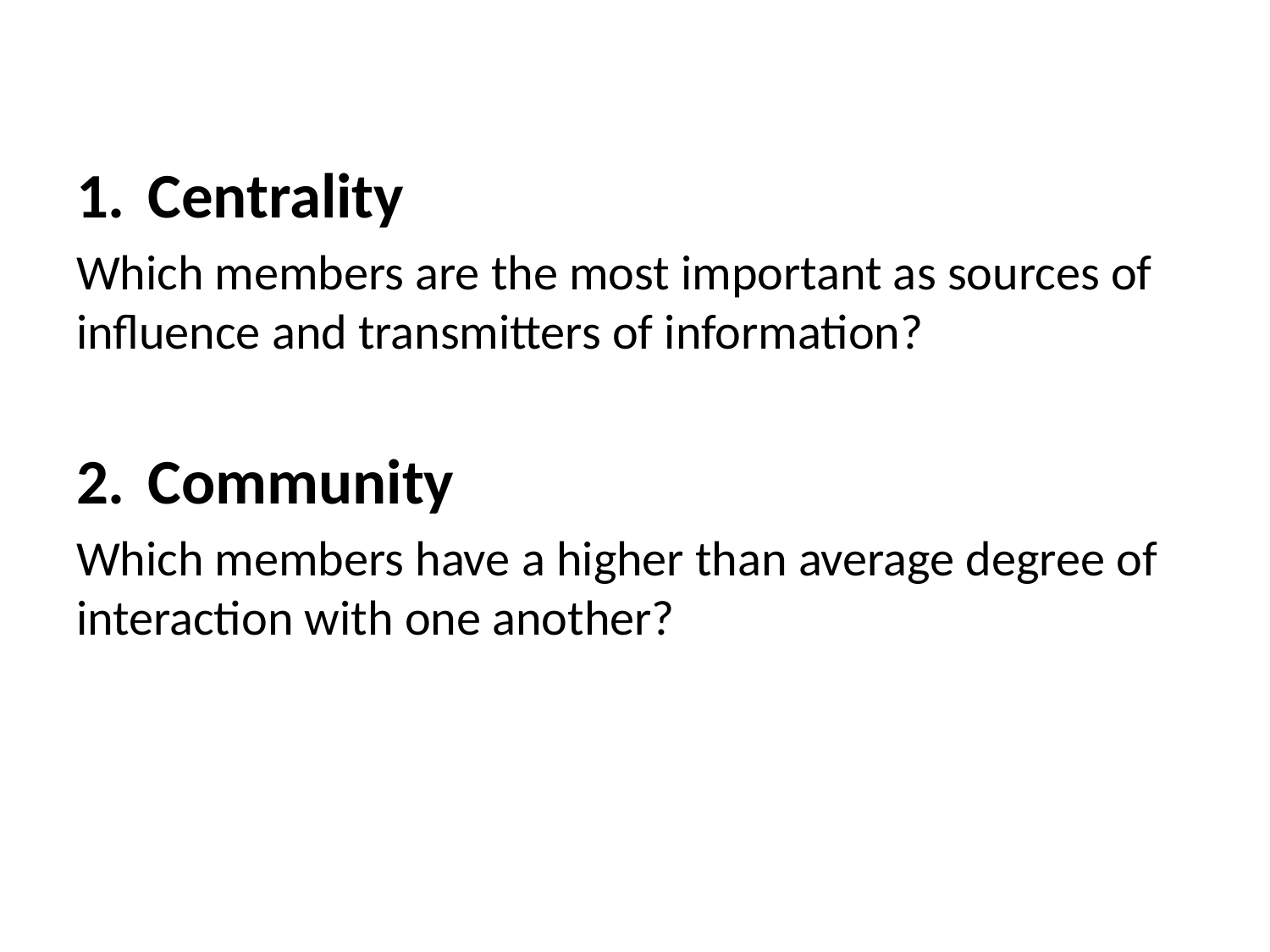

#
Centrality
Which members are the most important as sources of influence and transmitters of information?

Community
Which members have a higher than average degree of interaction with one another?